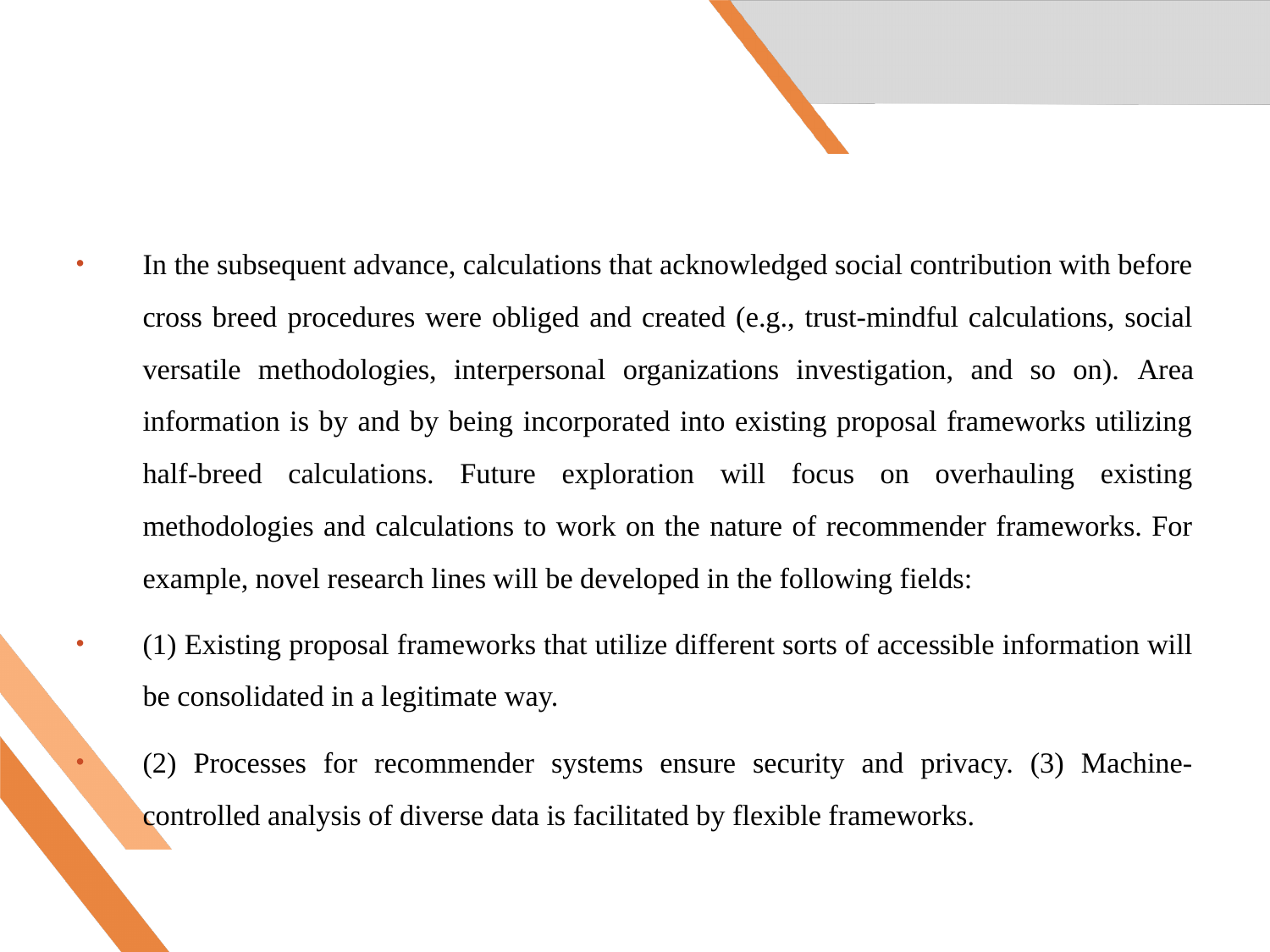

In the subsequent advance, calculations that acknowledged social contribution with before cross breed procedures were obliged and created (e.g., trust-mindful calculations, social versatile methodologies, interpersonal organizations investigation, and so on). Area information is by and by being incorporated into existing proposal frameworks utilizing half-breed calculations. Future exploration will focus on overhauling existing methodologies and calculations to work on the nature of recommender frameworks. For example, novel research lines will be developed in the following fields:
(1) Existing proposal frameworks that utilize different sorts of accessible information will be consolidated in a legitimate way.
(2) Processes for recommender systems ensure security and privacy. (3) Machine-controlled analysis of diverse data is facilitated by flexible frameworks.